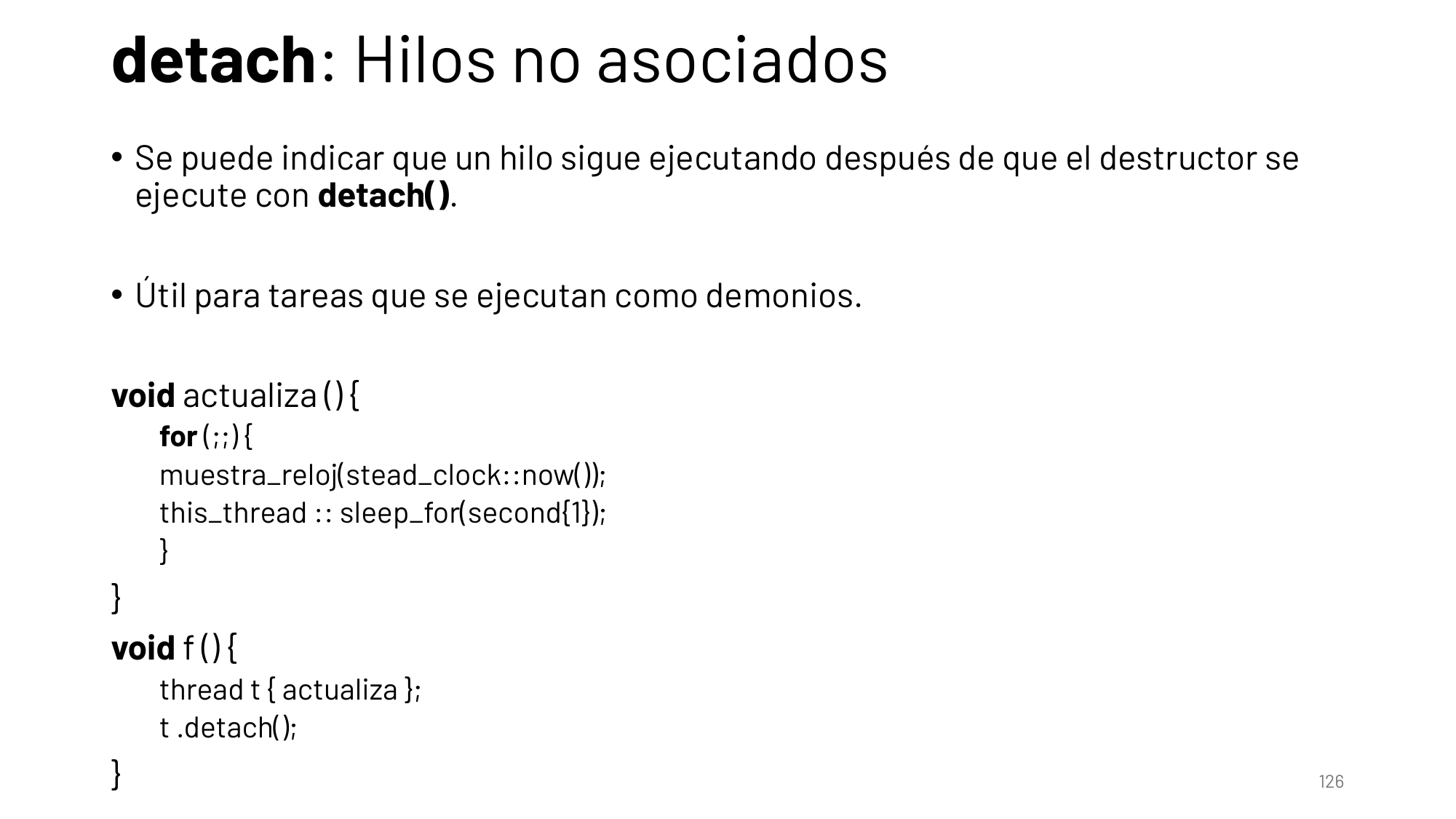

# detach: Hilos no asociados
Se puede indicar que un hilo sigue ejecutando después de que el destructor se ejecute con detach().

Útil para tareas que se ejecutan como demonios.

void actualiza () {
for (;;) {
muestra_reloj(stead_clock::now());
this_thread :: sleep_for(second{1});
}
}
void f () {
thread t { actualiza };
t .detach();
}
126